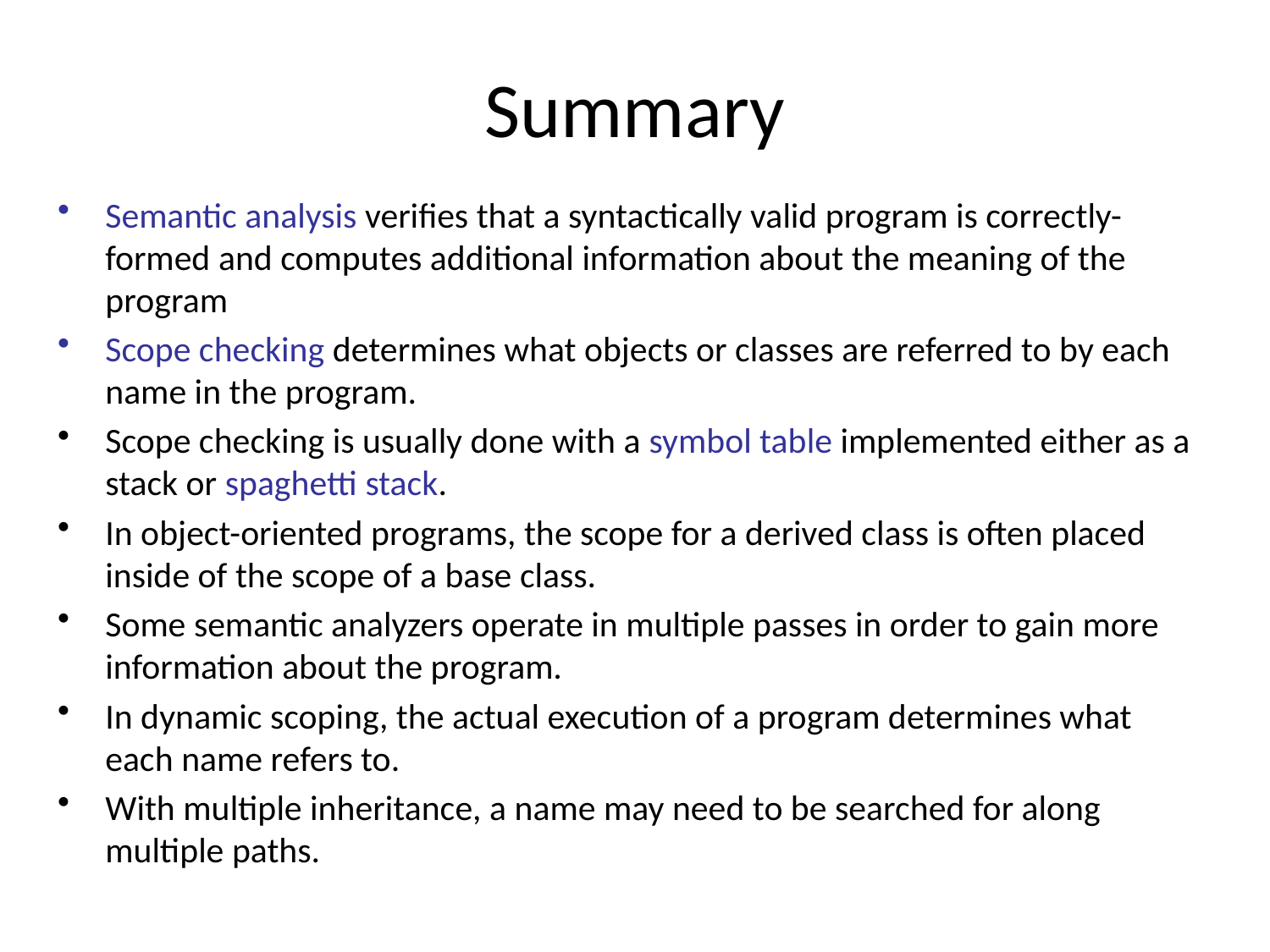

# Summary
Semantic analysis verifies that a syntactically valid program is correctly-formed and computes additional information about the meaning of the program
Scope checking determines what objects or classes are referred to by each name in the program.
Scope checking is usually done with a symbol table implemented either as a stack or spaghetti stack.
In object-oriented programs, the scope for a derived class is often placed inside of the scope of a base class.
Some semantic analyzers operate in multiple passes in order to gain more information about the program.
In dynamic scoping, the actual execution of a program determines what each name refers to.
With multiple inheritance, a name may need to be searched for along multiple paths.